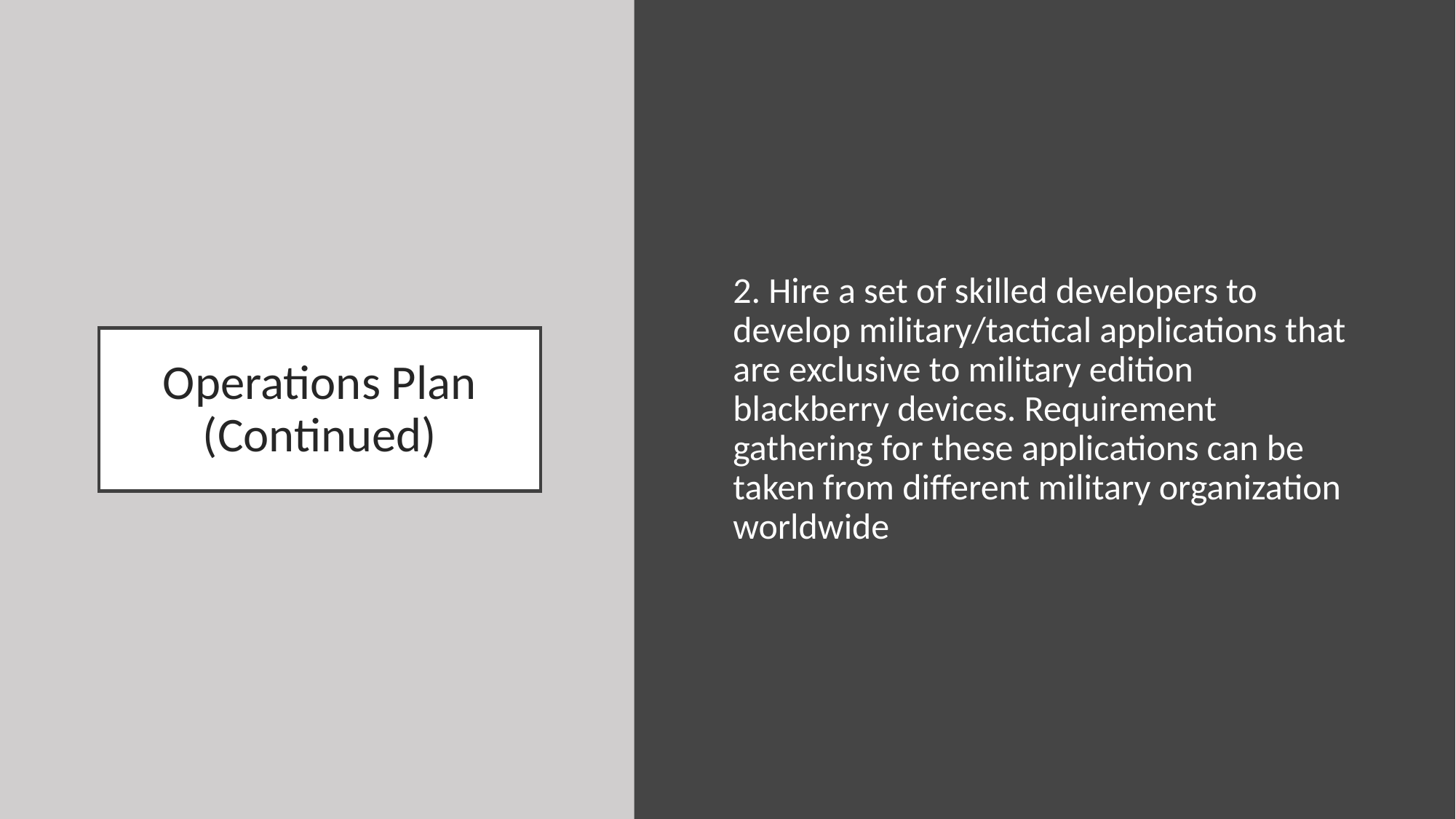

2. Hire a set of skilled developers to develop military/tactical applications that are exclusive to military edition blackberry devices. Requirement gathering for these applications can be taken from different military organization worldwide
# Operations Plan (Continued)